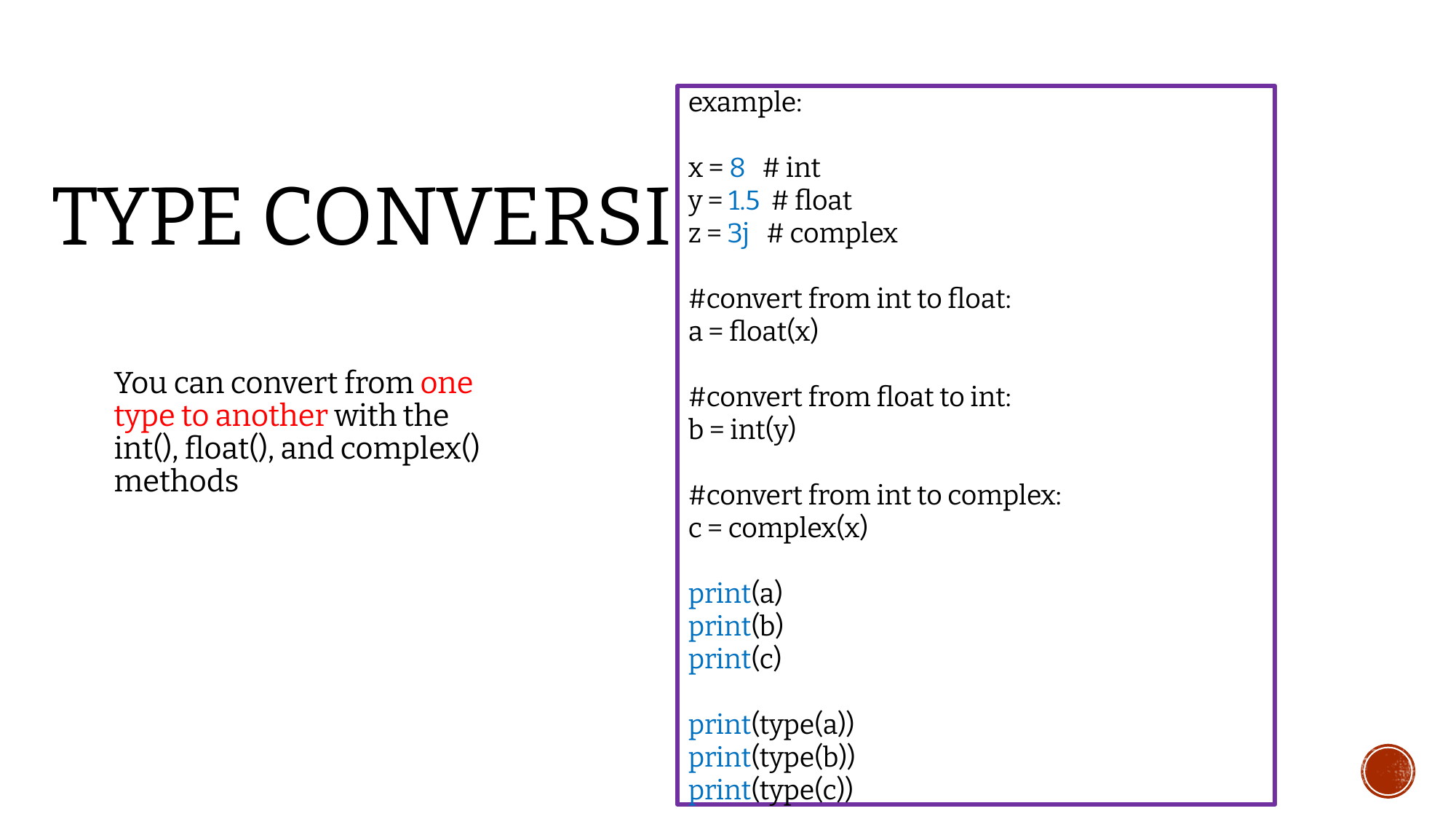

example:

x = 8   # int
y = 1.5  # float
z = 3j   # complex

#convert from int to float:
a = float(x)

#convert from float to int:
b = int(y)

#convert from int to complex:
c = complex(x)

print(a)
print(b)
print(c)

print(type(a))
print(type(b))
print(type(c))
# Type Conversion
You can convert from one type to another with the int(), float(), and complex() methods